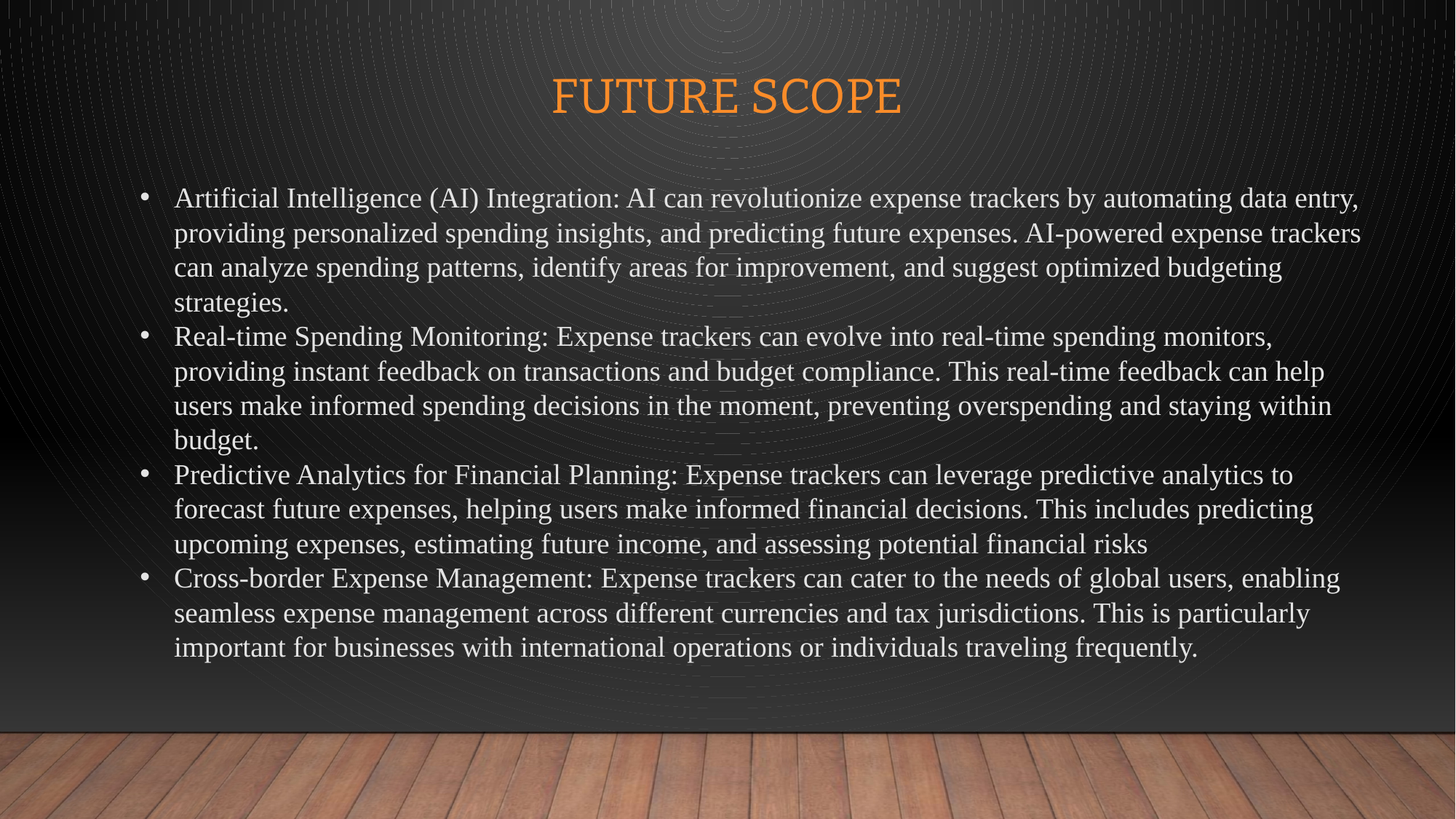

# Future scope
Artificial Intelligence (AI) Integration: AI can revolutionize expense trackers by automating data entry, providing personalized spending insights, and predicting future expenses. AI-powered expense trackers can analyze spending patterns, identify areas for improvement, and suggest optimized budgeting strategies.
Real-time Spending Monitoring: Expense trackers can evolve into real-time spending monitors, providing instant feedback on transactions and budget compliance. This real-time feedback can help users make informed spending decisions in the moment, preventing overspending and staying within budget.
Predictive Analytics for Financial Planning: Expense trackers can leverage predictive analytics to forecast future expenses, helping users make informed financial decisions. This includes predicting upcoming expenses, estimating future income, and assessing potential financial risks
Cross-border Expense Management: Expense trackers can cater to the needs of global users, enabling seamless expense management across different currencies and tax jurisdictions. This is particularly important for businesses with international operations or individuals traveling frequently.